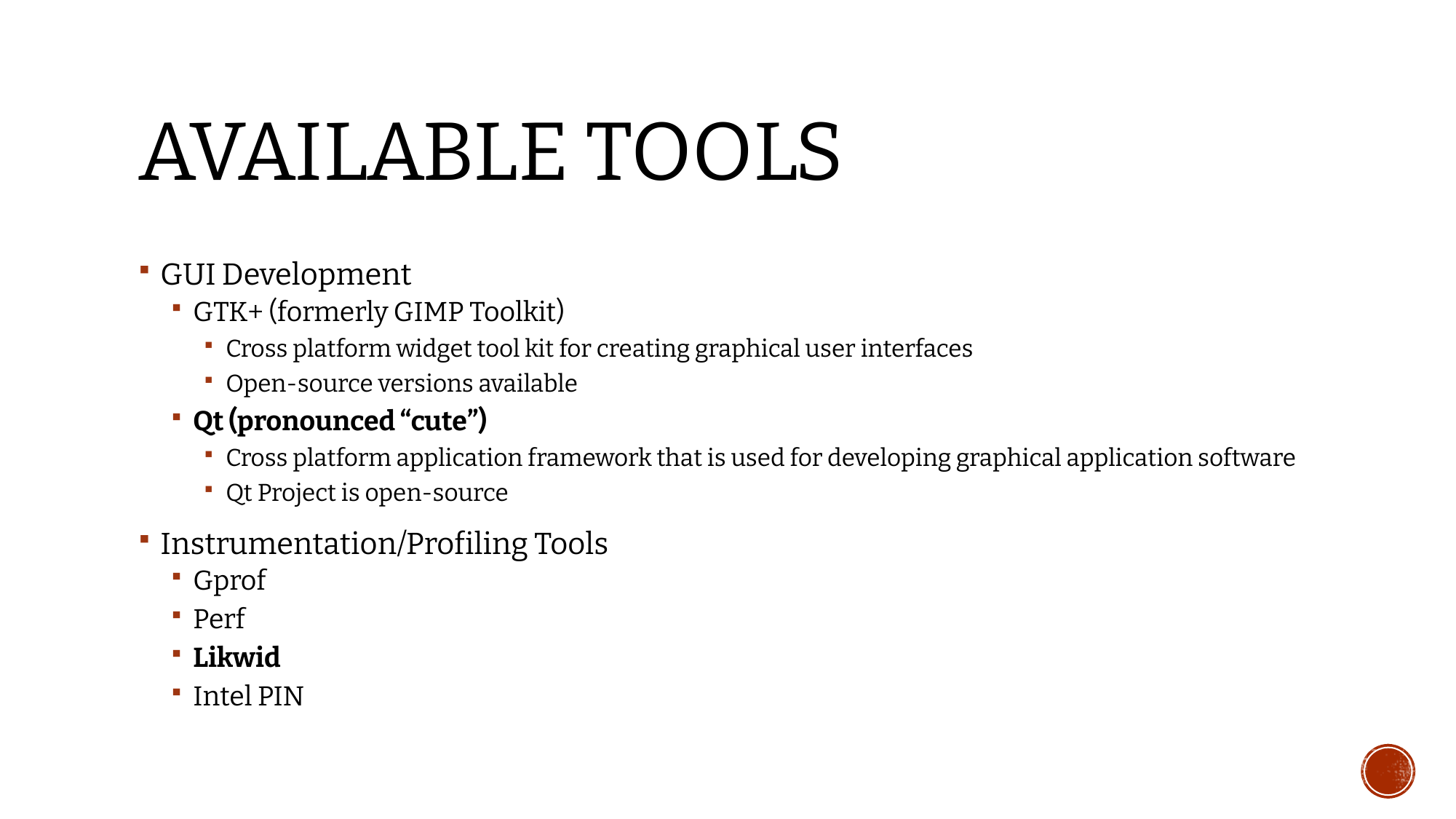

# Available Tools
GUI Development
GTK+ (formerly GIMP Toolkit)
Cross platform widget tool kit for creating graphical user interfaces
Open-source versions available
Qt (pronounced “cute”)
Cross platform application framework that is used for developing graphical application software
Qt Project is open-source
Instrumentation/Profiling Tools
Gprof
Perf
Likwid
Intel PIN